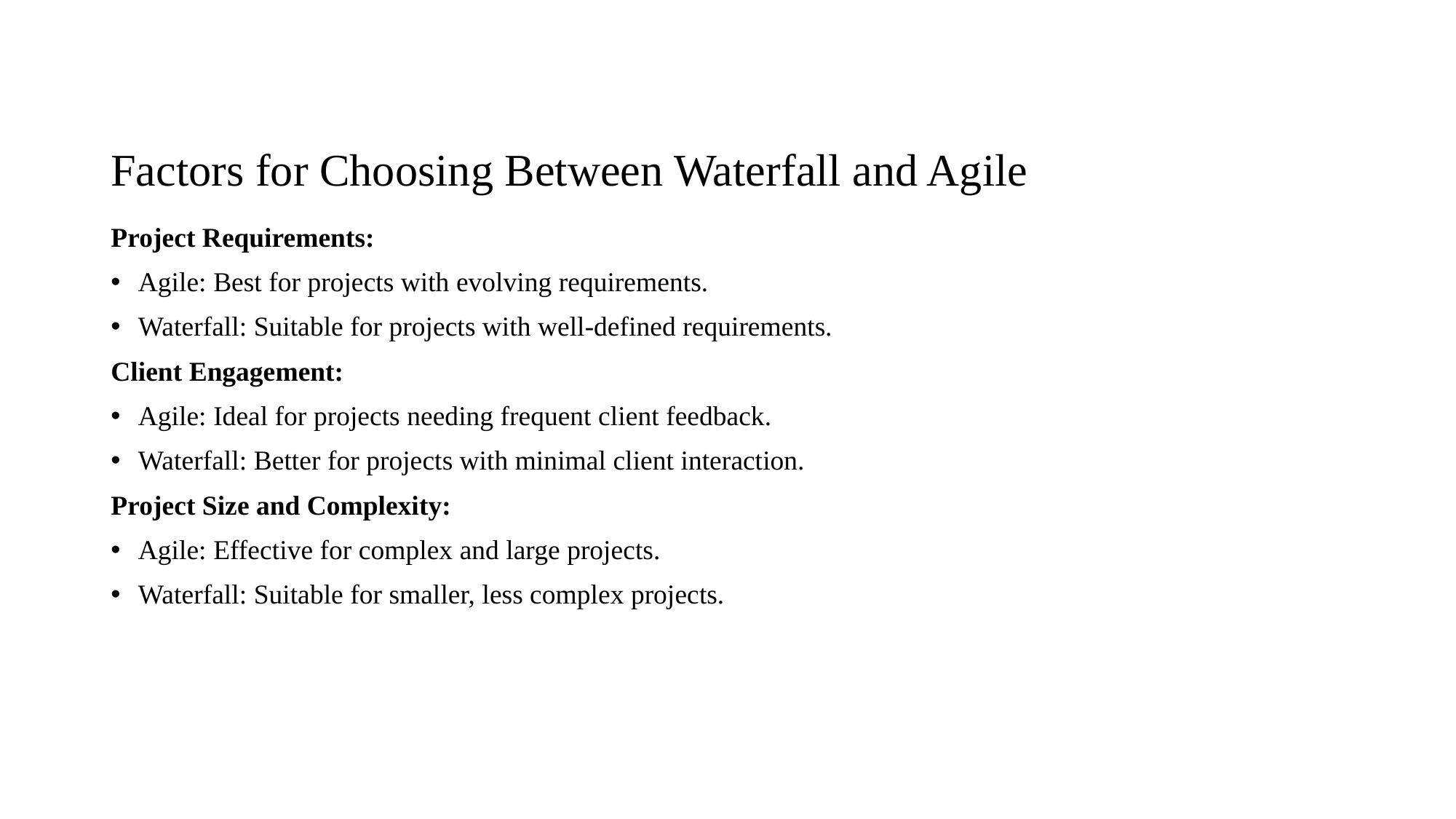

# Factors for Choosing Between Waterfall and Agile

Project Requirements:
Agile: Best for projects with evolving requirements.
Waterfall: Suitable for projects with well-defined requirements.
Client Engagement:
Agile: Ideal for projects needing frequent client feedback.
Waterfall: Better for projects with minimal client interaction.
Project Size and Complexity:
Agile: Effective for complex and large projects.
Waterfall: Suitable for smaller, less complex projects.